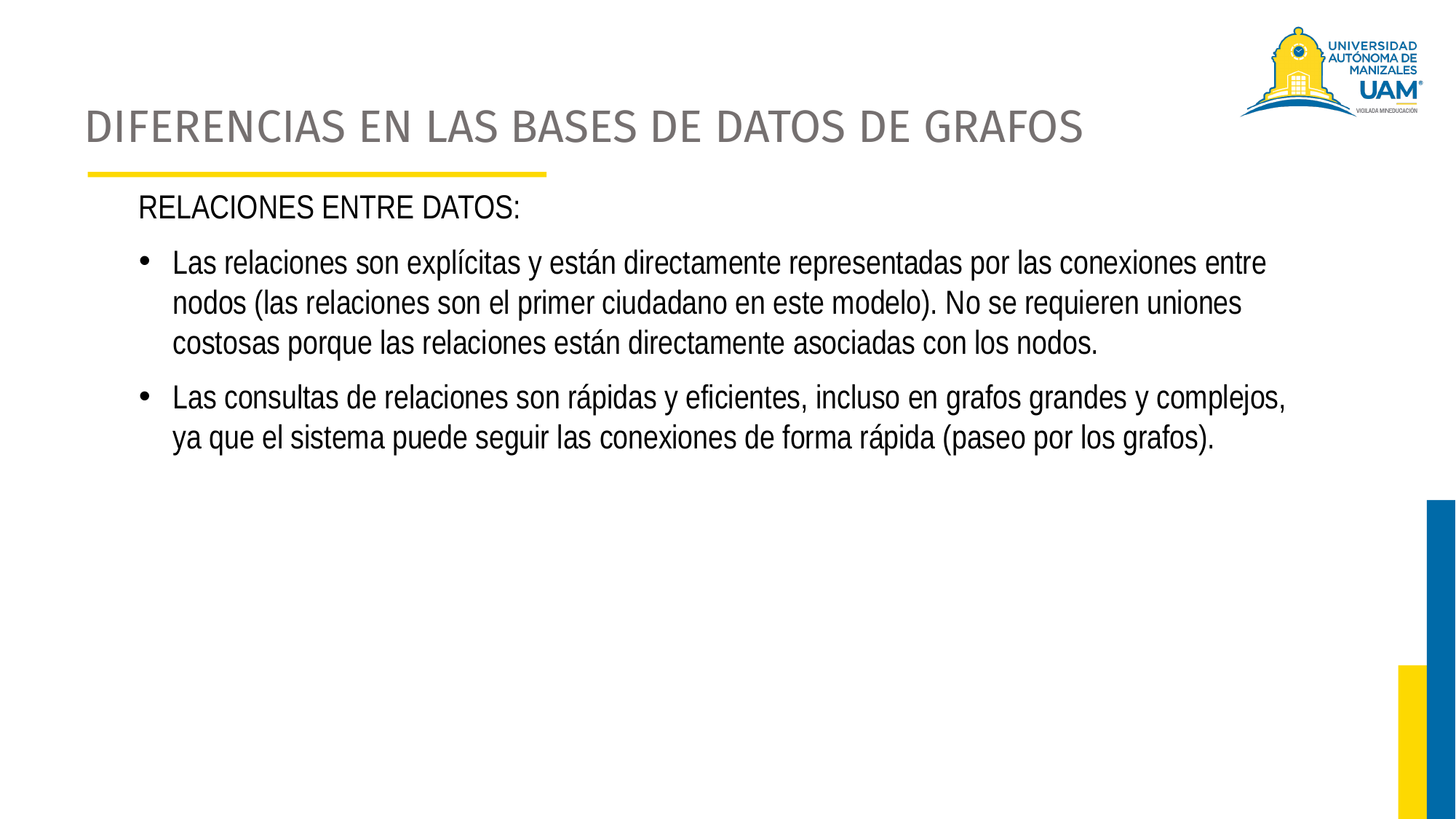

# DIFERENCIAS EN LAS BASES DE DATOS DE GRAFOS

RELACIONES ENTRE DATOS:
Las relaciones son explícitas y están directamente representadas por las conexiones entre nodos (las relaciones son el primer ciudadano en este modelo). No se requieren uniones costosas porque las relaciones están directamente asociadas con los nodos.
Las consultas de relaciones son rápidas y eficientes, incluso en grafos grandes y complejos, ya que el sistema puede seguir las conexiones de forma rápida (paseo por los grafos).